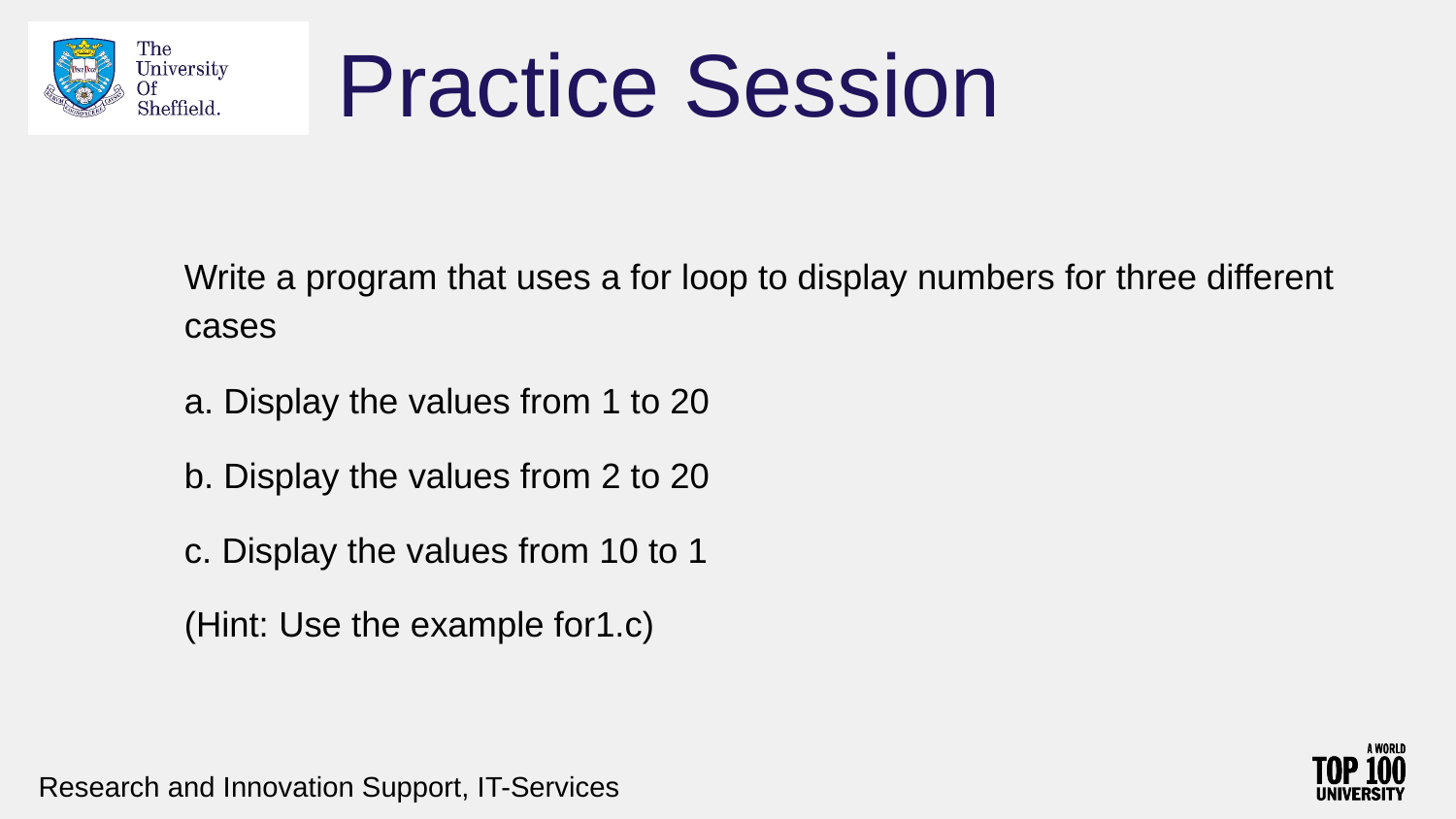

# Practice Session

Write a program that uses a for loop to display numbers for three different cases
a. Display the values from 1 to 20
b. Display the values from 2 to 20
c. Display the values from 10 to 1
(Hint: Use the example for1.c)